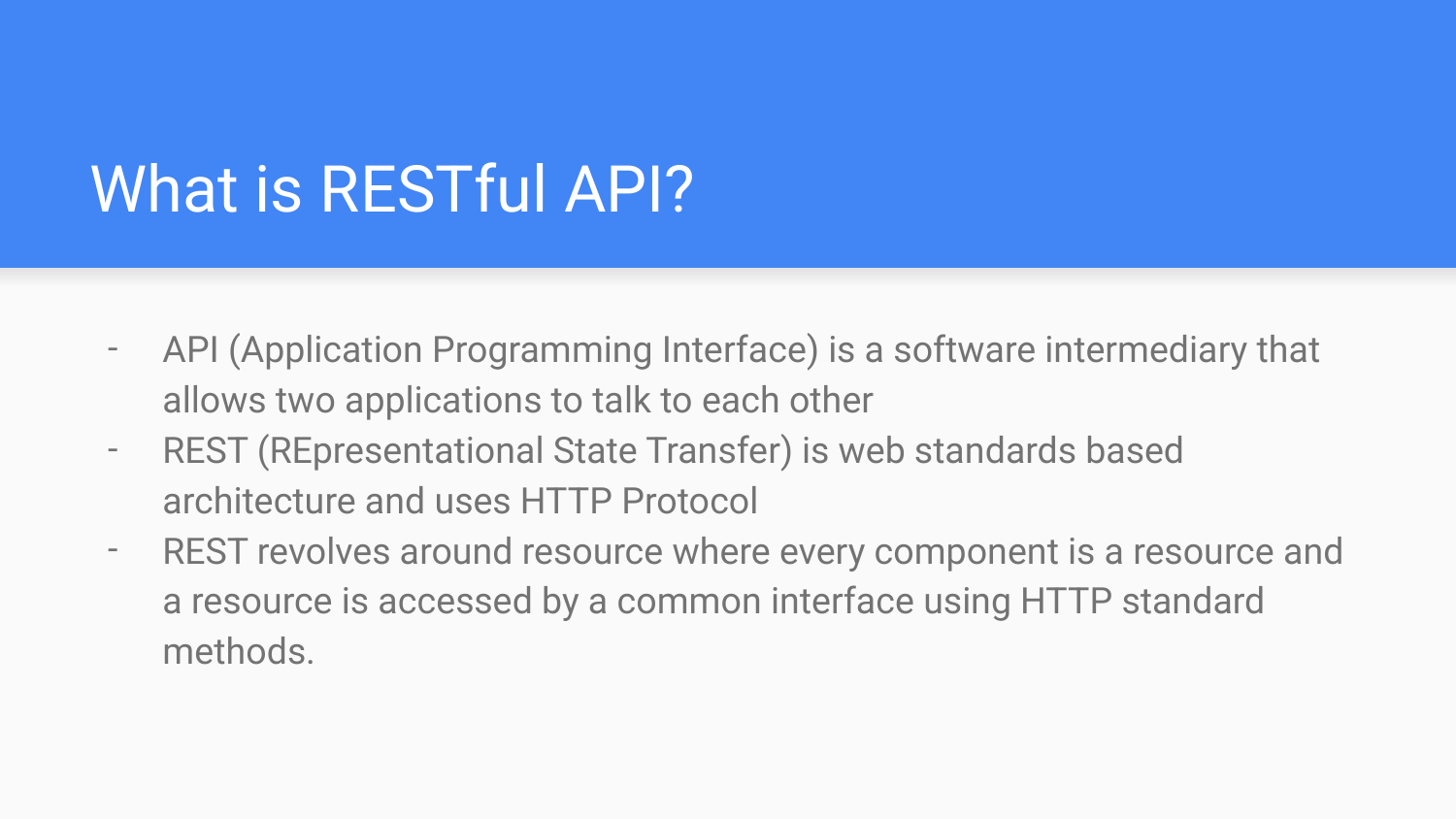

# What is RESTful API?
API (Application Programming Interface) is a software intermediary that allows two applications to talk to each other
REST (REpresentational State Transfer) is web standards based architecture and uses HTTP Protocol
REST revolves around resource where every component is a resource and a resource is accessed by a common interface using HTTP standard methods.